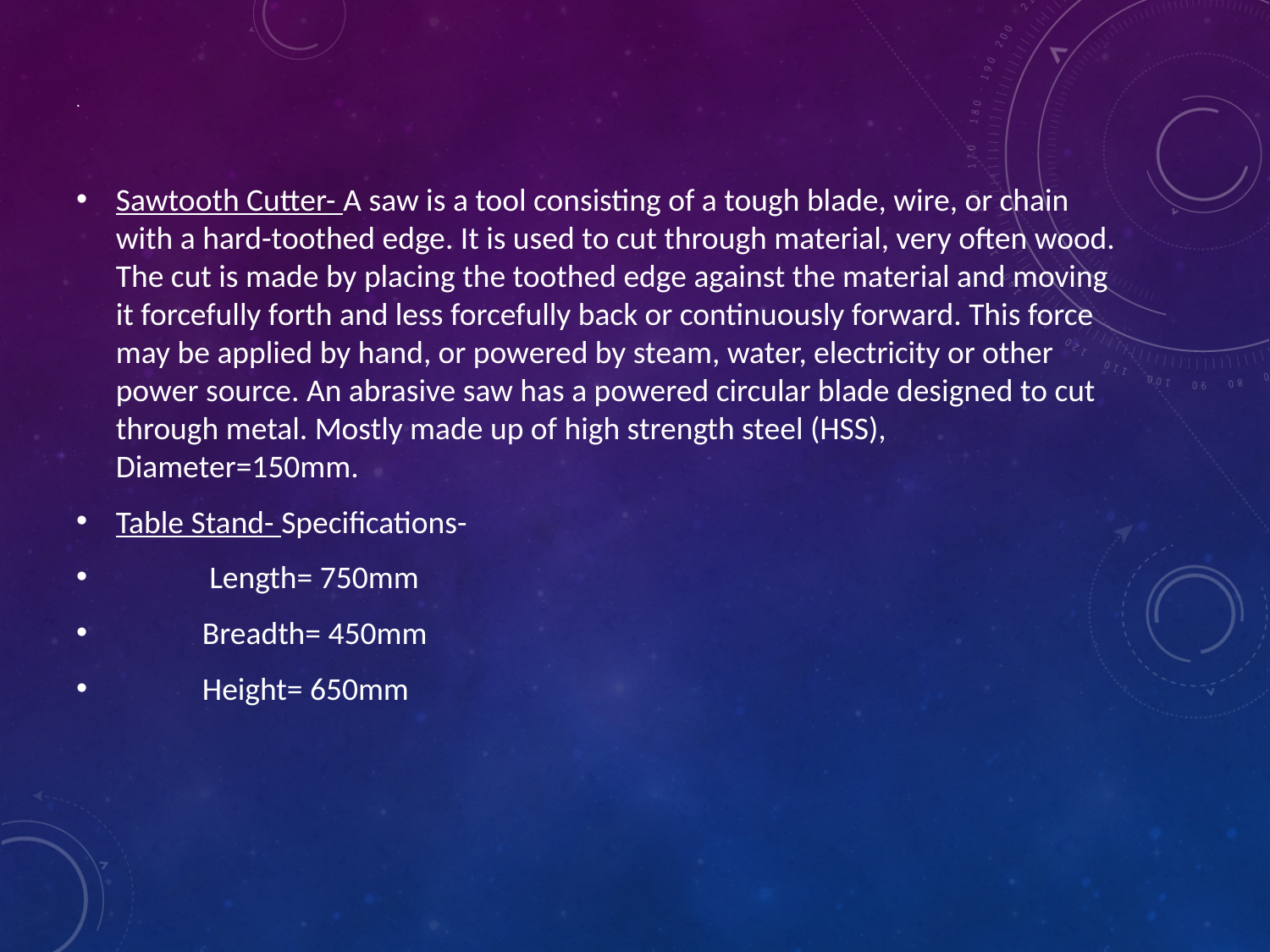

# .
Sawtooth Cutter- A saw is a tool consisting of a tough blade, wire, or chain with a hard-toothed edge. It is used to cut through material, very often wood. The cut is made by placing the toothed edge against the material and moving it forcefully forth and less forcefully back or continuously forward. This force may be applied by hand, or powered by steam, water, electricity or other power source. An abrasive saw has a powered circular blade designed to cut through metal. Mostly made up of high strength steel (HSS), Diameter=150mm.
Table Stand- Specifications-
             Length= 750mm
            Breadth= 450mm
            Height= 650mm